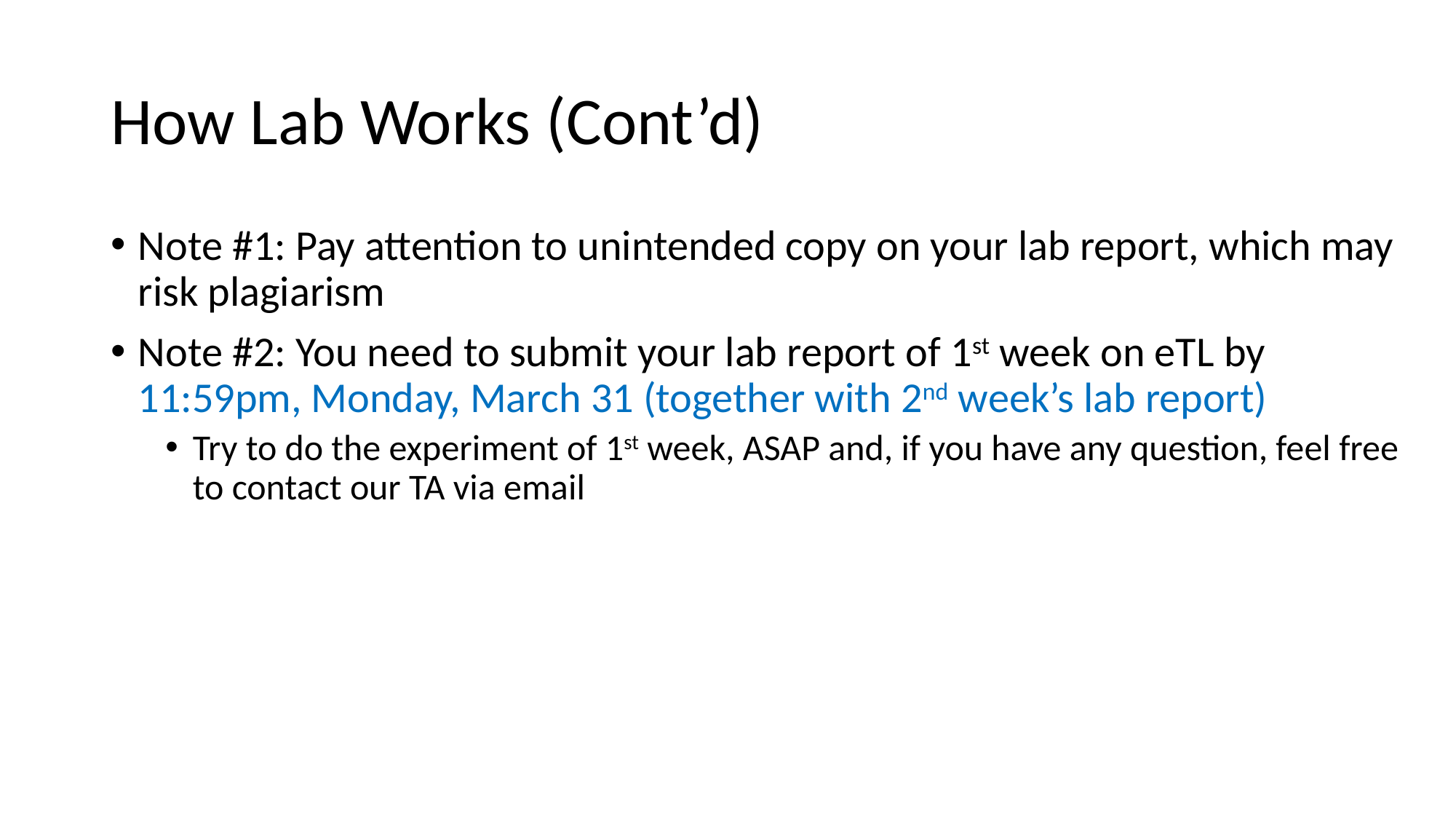

# How Lab Works (Cont’d)
Note #1: Pay attention to unintended copy on your lab report, which may risk plagiarism
Note #2: You need to submit your lab report of 1st week on eTL by 11:59pm, Monday, March 31 (together with 2nd week’s lab report)
Try to do the experiment of 1st week, ASAP and, if you have any question, feel free to contact our TA via email